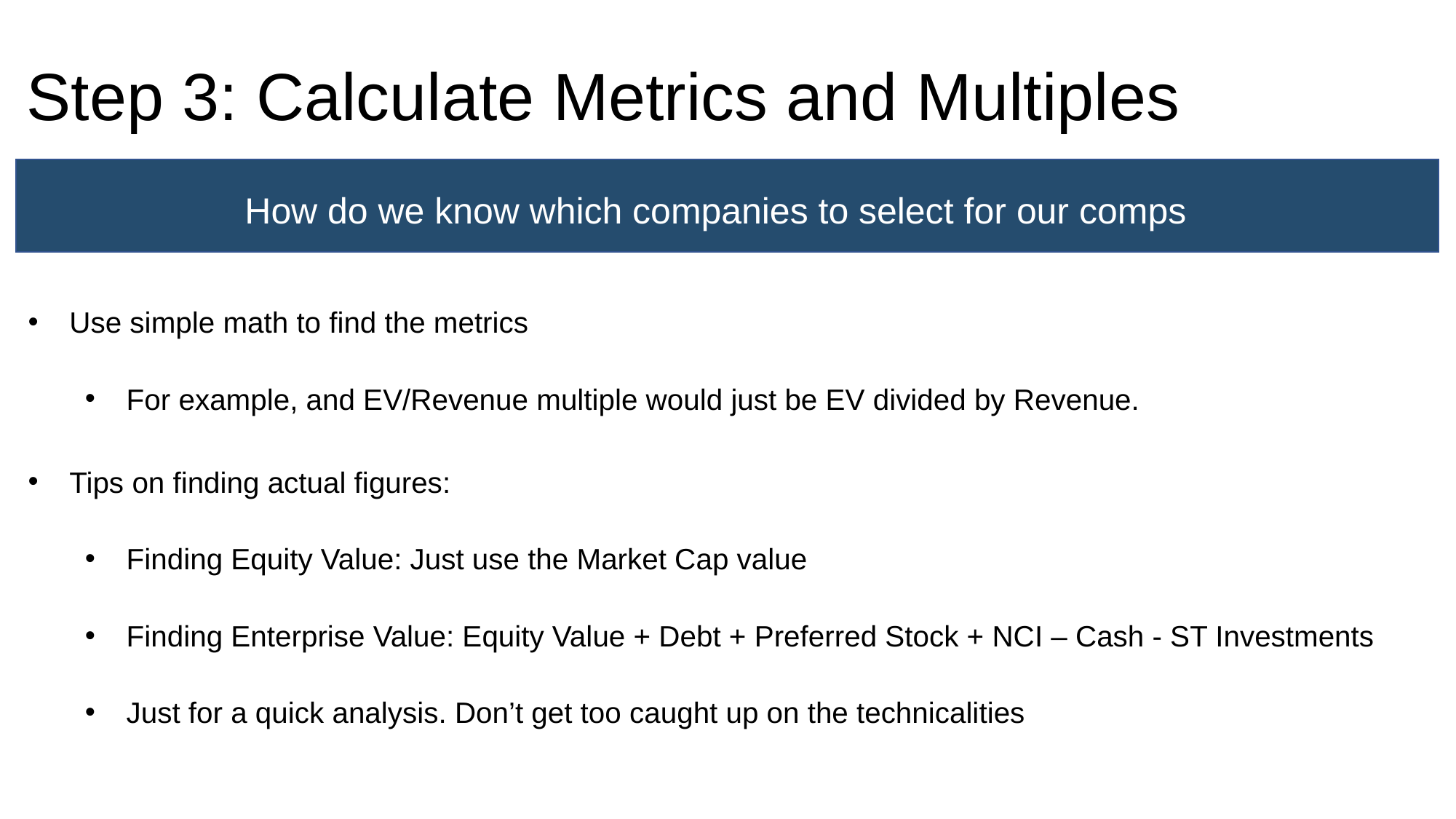

# Step 3: Calculate Metrics and Multiples
How do we know which companies to select for our comps
Use simple math to find the metrics
For example, and EV/Revenue multiple would just be EV divided by Revenue.
Tips on finding actual figures:
Finding Equity Value: Just use the Market Cap value
Finding Enterprise Value: Equity Value + Debt + Preferred Stock + NCI – Cash - ST Investments
Just for a quick analysis. Don’t get too caught up on the technicalities